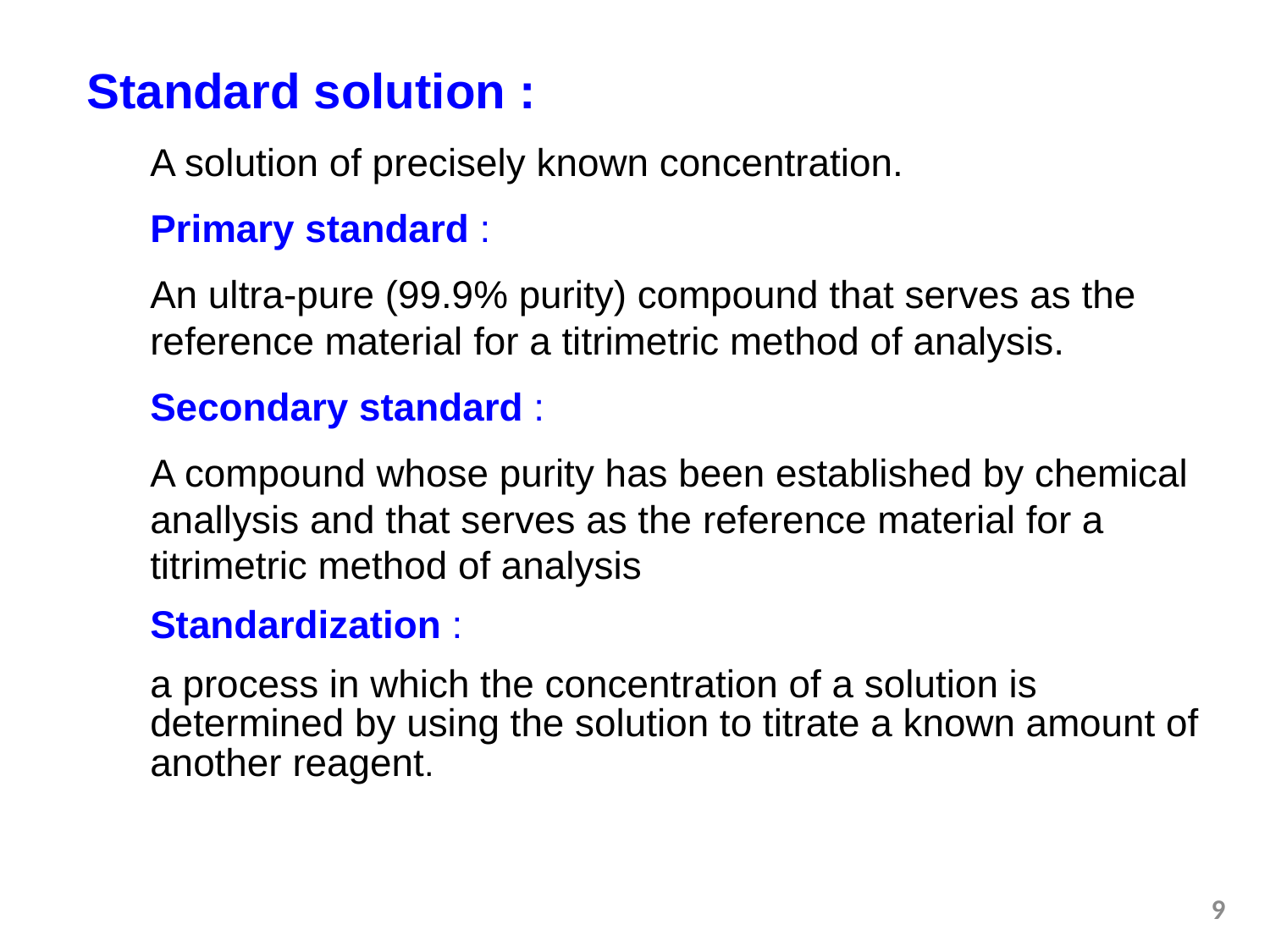

Standard solution :
A solution of precisely known concentration.
Primary standard :
An ultra-pure (99.9% purity) compound that serves as the reference material for a titrimetric method of analysis.
Secondary standard :
A compound whose purity has been established by chemical anallysis and that serves as the reference material for a titrimetric method of analysis
Standardization :
a process in which the concentration of a solution is determined by using the solution to titrate a known amount of another reagent.
9